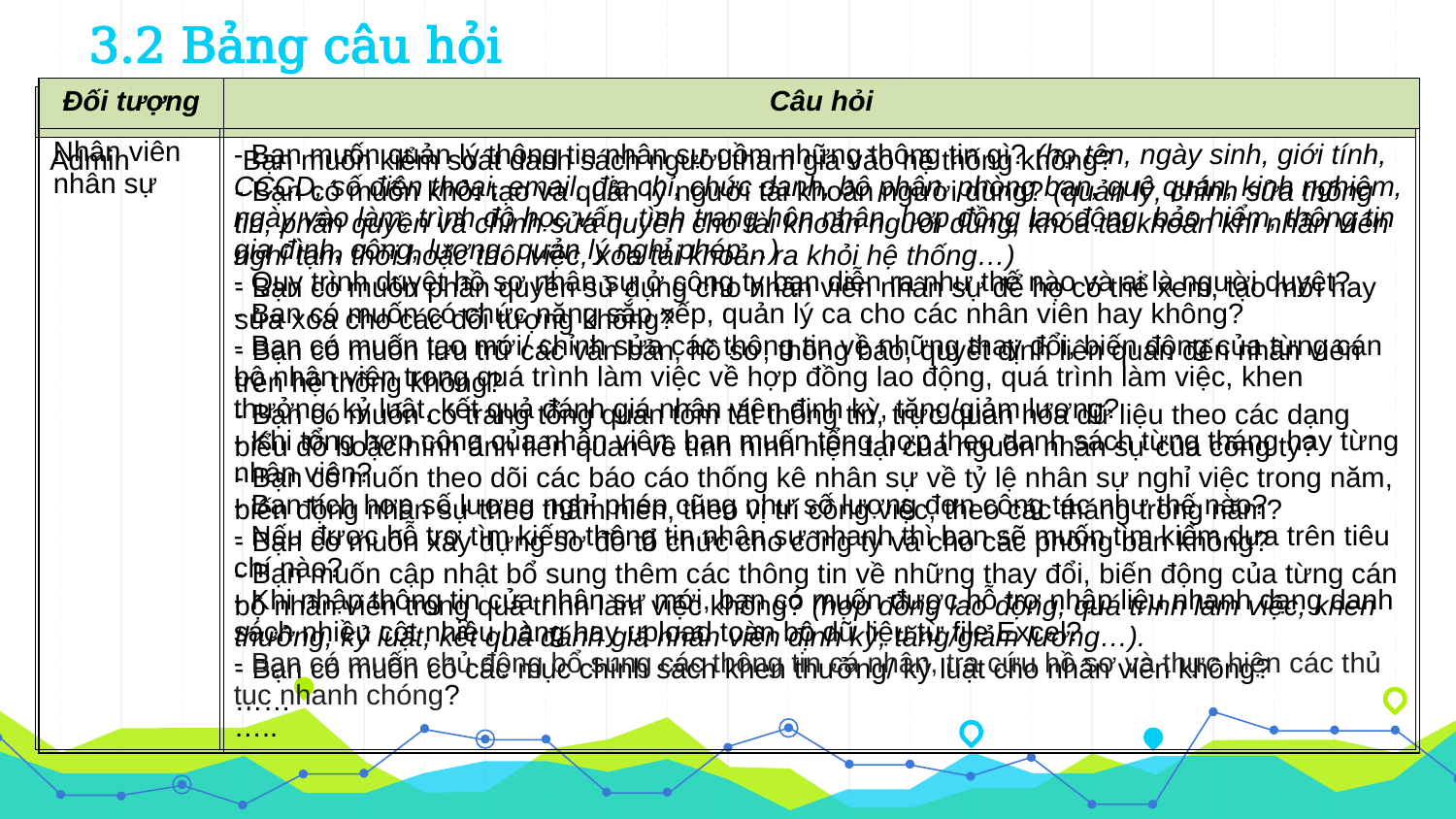

# 3.2 Bảng câu hỏi
| Đối tượng | Câu hỏi |
| --- | --- |
| Nhân viên nhân sự | - Bạn muốn quản lý thông tin nhân sự gồm những thông tin gì? (họ tên, ngày sinh, giới tính, CCCD, số điện thoại, email, địa chỉ, chức danh, bộ phận, phòng ban, quê quán, kinh nghiệm, ngày vào làm, trình độ học vấn, tình trạng hôn nhân, hợp đồng lao động, bảo hiểm, thông tin gia đình, công, lương, quản lý nghỉ phép…) - Quy trình duyệt hồ sơ nhân sự ở công ty bạn diễn ra như thế nào và ai là người duyệt? - Bạn có muốn có chức năng sắp xếp, quản lý ca cho các nhân viên hay không? - Bạn có muốn tạo mới/ chỉnh sửa các thông tin về những thay đổi, biến động của từng cán bộ nhân viên trong quá trình làm việc về hợp đồng lao động, quá trình làm việc, khen thưởng, kỷ luật, kết quả đánh giá nhân viên định kỳ, tăng/giảm lương? - Khi tổng hợp công của nhân viên, bạn muốn tổng hợp theo danh sách từng tháng hay từng nhân viên? - Bạn tích hợp số lượng nghỉ phép cũng như số lượng đơn công tác như thế nào? - Nếu được hỗ trợ tìm kiếm thông tin nhân sự nhanh thì bạn sẽ muốn tìm kiếm dựa trên tiêu chí nào? - Khi nhập thông tin của nhân sự mới, bạn có muốn được hỗ trợ nhập liệu nhanh dạng danh sách nhiều cột nhiều hàng hay upload toàn bộ dữ liệu từ file Excel? - Bạn có muốn chủ động bổ sung các thông tin cá nhân, tra cứu hồ sơ và thực hiện các thủ tục nhanh chóng? ….. |
| Đối tượng | Câu hỏi |
| --- | --- |
| Admin | Bạn muốn kiểm soát danh sách người tham gia vào hệ thống không? - Bạn có muốn khởi tạo và quản lý người tài khoản người dùng? (quản lý, chỉnh sửa thông tin, phân quyền và chỉnh sửa quyền cho tài khoản người dùng, khóa tài khoản khi nhân viên nghỉ tạm thời hoặc thôi việc, xóa tài khoản ra khỏi hệ thống…) - Bạn có muốn phân quyền sử dụng cho nhân viên nhân sự để họ có thể xem, tạo mới hay sửa xóa cho các đối tượng không? - Bạn có muốn lưu trữ các văn bản, hồ sơ, thông báo, quyết định liên quan đến nhân viên trên hệ thống không? - Bạn có muốn có trang tổng quan tóm tắt thông tin, trực quan hóa dữ liệu theo các dạng biểu đồ hoặc hình ảnh liên quan về tình hình hiện tại của nguồn nhân sự của công ty? - Bạn có muốn theo dõi các báo cáo thống kê nhân sự về tỷ lệ nhân sự nghỉ việc trong năm, biến động nhân sự theo thâm niên, theo vị trí công việc, theo các tháng trong năm? - Bạn có muốn xây dựng sơ đồ tổ chức cho công ty và cho các phòng ban không? - Bạn muốn cập nhật bổ sung thêm các thông tin về những thay đổi, biến động của từng cán bộ nhân viên trong quá trình làm việc không? (hợp đồng lao động, quá trình làm việc, khen thưởng, kỷ luật, kết quả đánh giá nhân viên định kỳ, tăng/giảm lương…). - Bạn có muốn có các mục chính sách khen thưởng/ kỷ luật cho nhân viên không? …… |